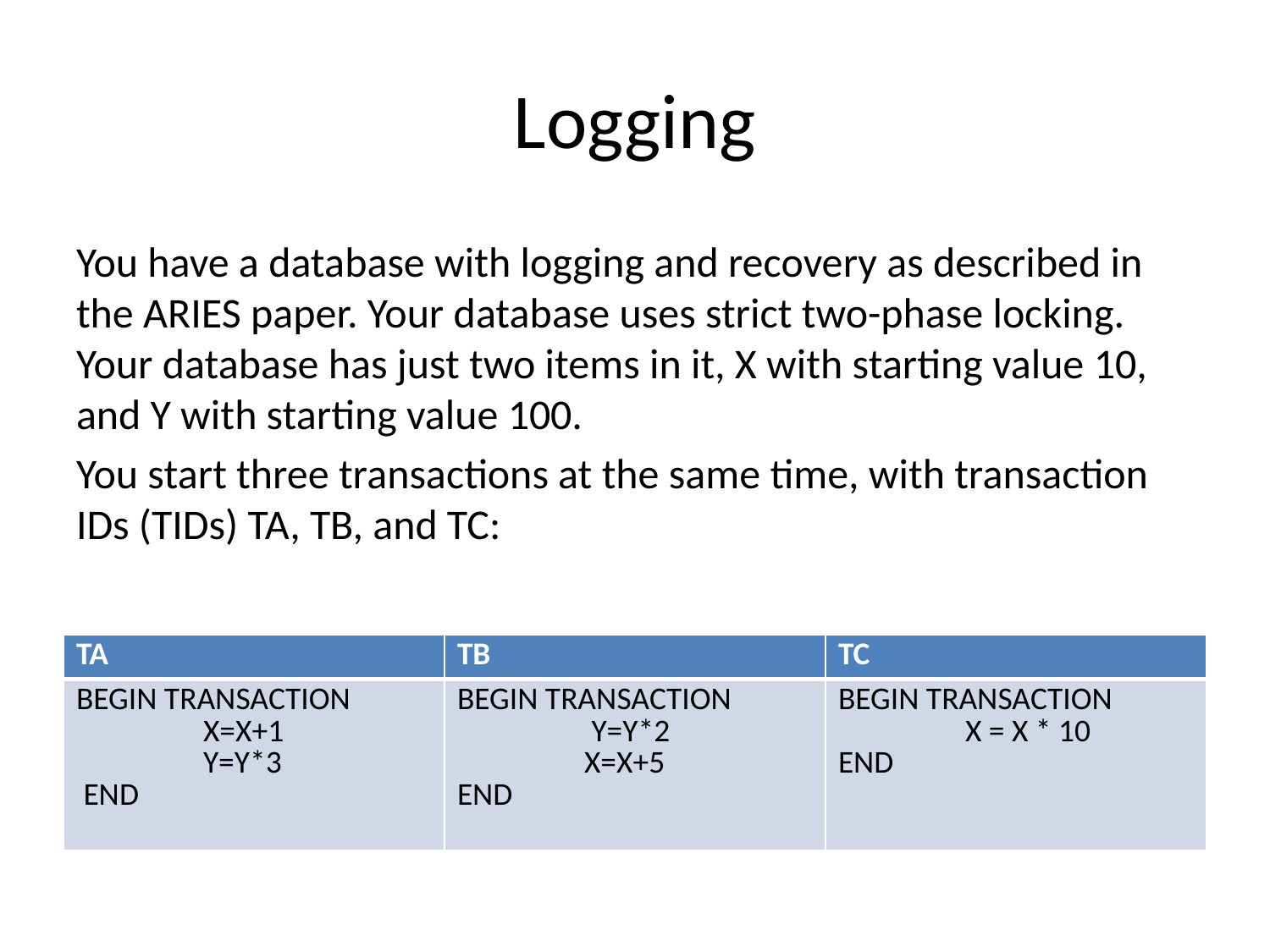

# Logging
You have a database with logging and recovery as described in the ARIES paper. Your database uses strict two-phase locking. Your database has just two items in it, X with starting value 10, and Y with starting value 100.
You start three transactions at the same time, with transaction IDs (TIDs) TA, TB, and TC:

| TA | TB | TC |
| --- | --- | --- |
| BEGIN TRANSACTION X=X+1 Y=Y\*3 END | BEGIN TRANSACTION Y=Y\*2 X=X+5 END | BEGIN TRANSACTION X = X \* 10 END |